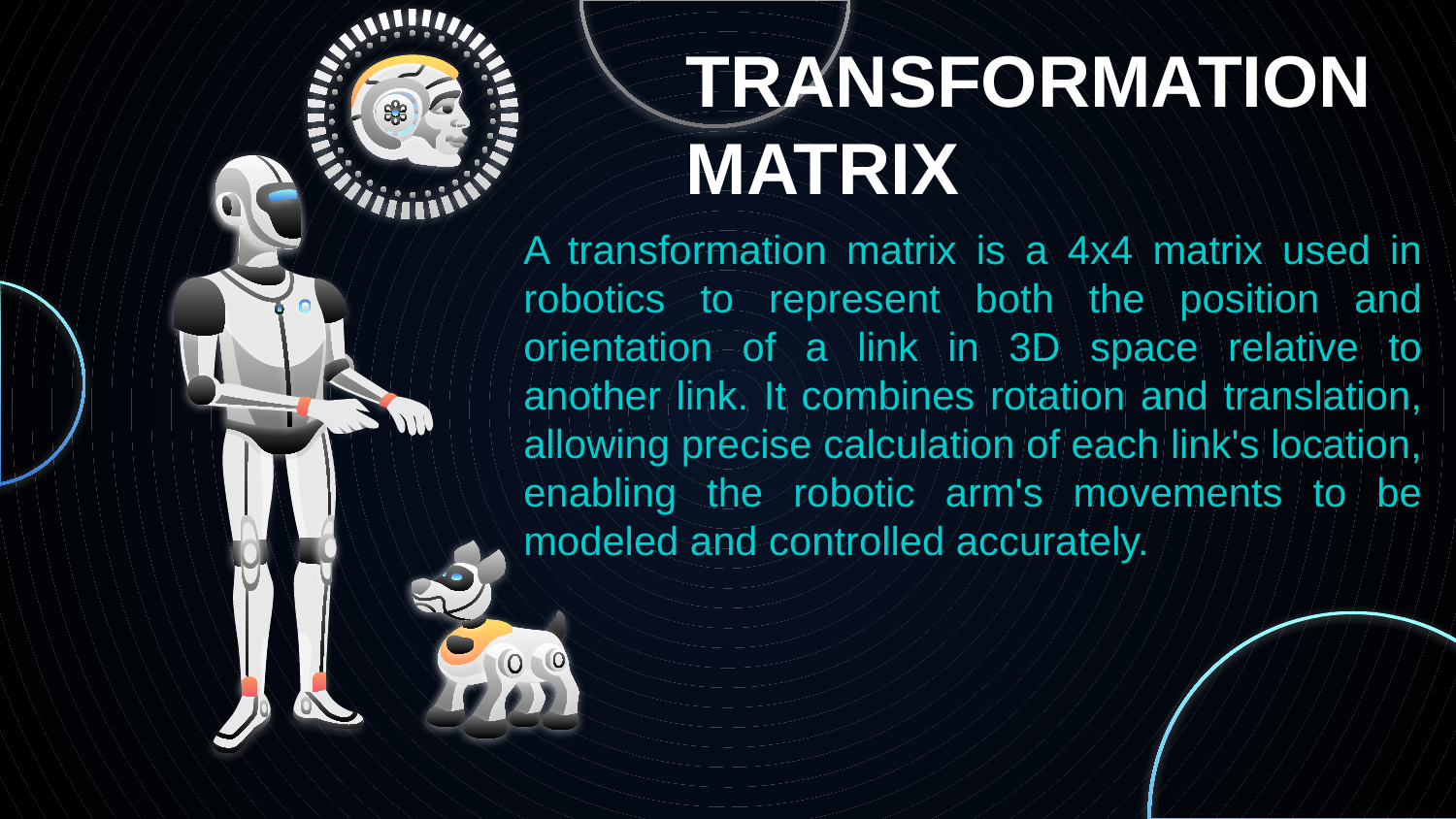

# TRANSFORMATION MATRIX

A transformation matrix is a 4x4 matrix used in robotics to represent both the position and orientation of a link in 3D space relative to another link. It combines rotation and translation, allowing precise calculation of each link's location, enabling the robotic arm's movements to be modeled and controlled accurately.